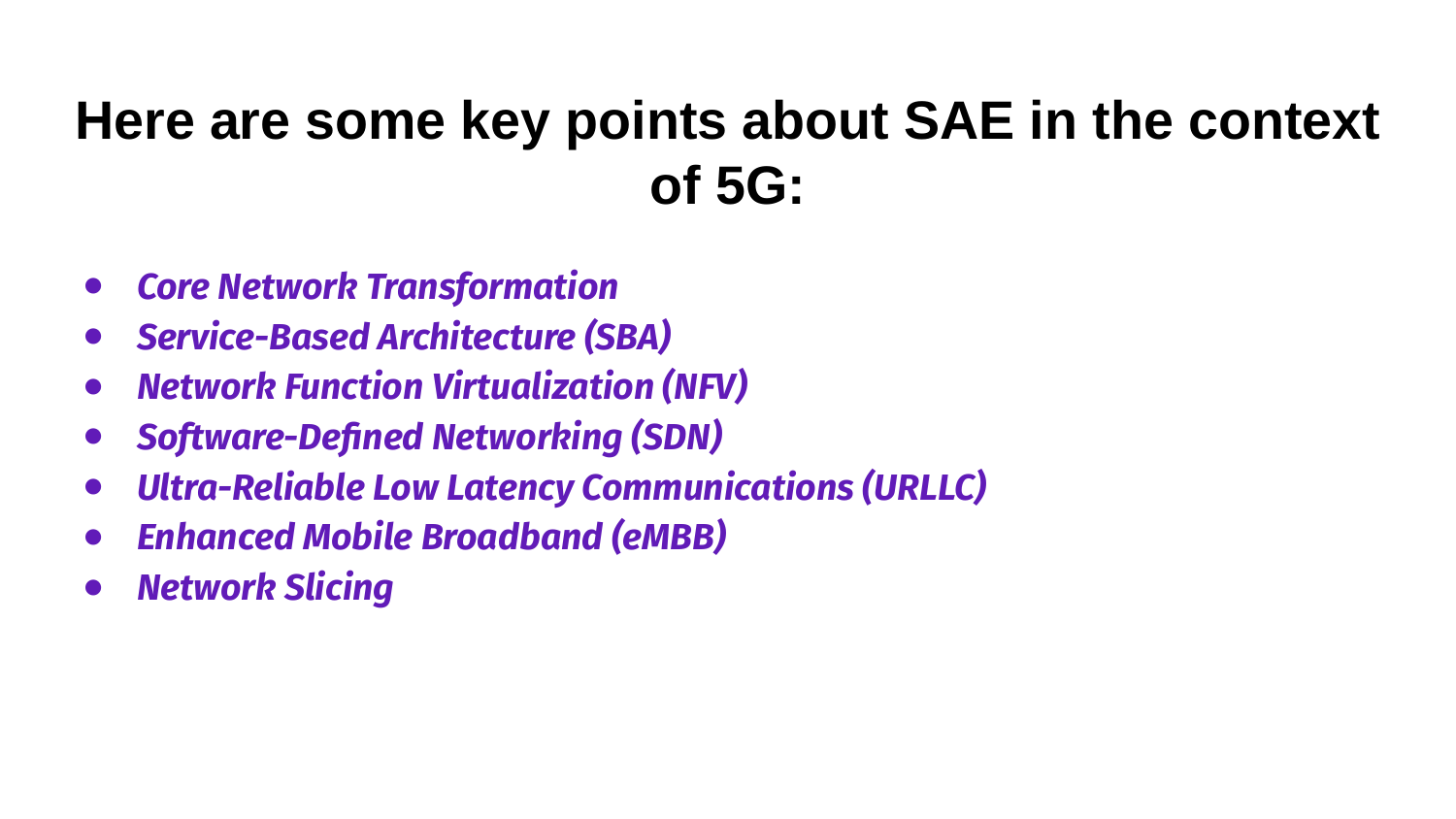

# Here are some key points about SAE in the context of 5G:
Core Network Transformation
Service-Based Architecture (SBA)
Network Function Virtualization (NFV)
Software-Defined Networking (SDN)
Ultra-Reliable Low Latency Communications (URLLC)
Enhanced Mobile Broadband (eMBB)
Network Slicing